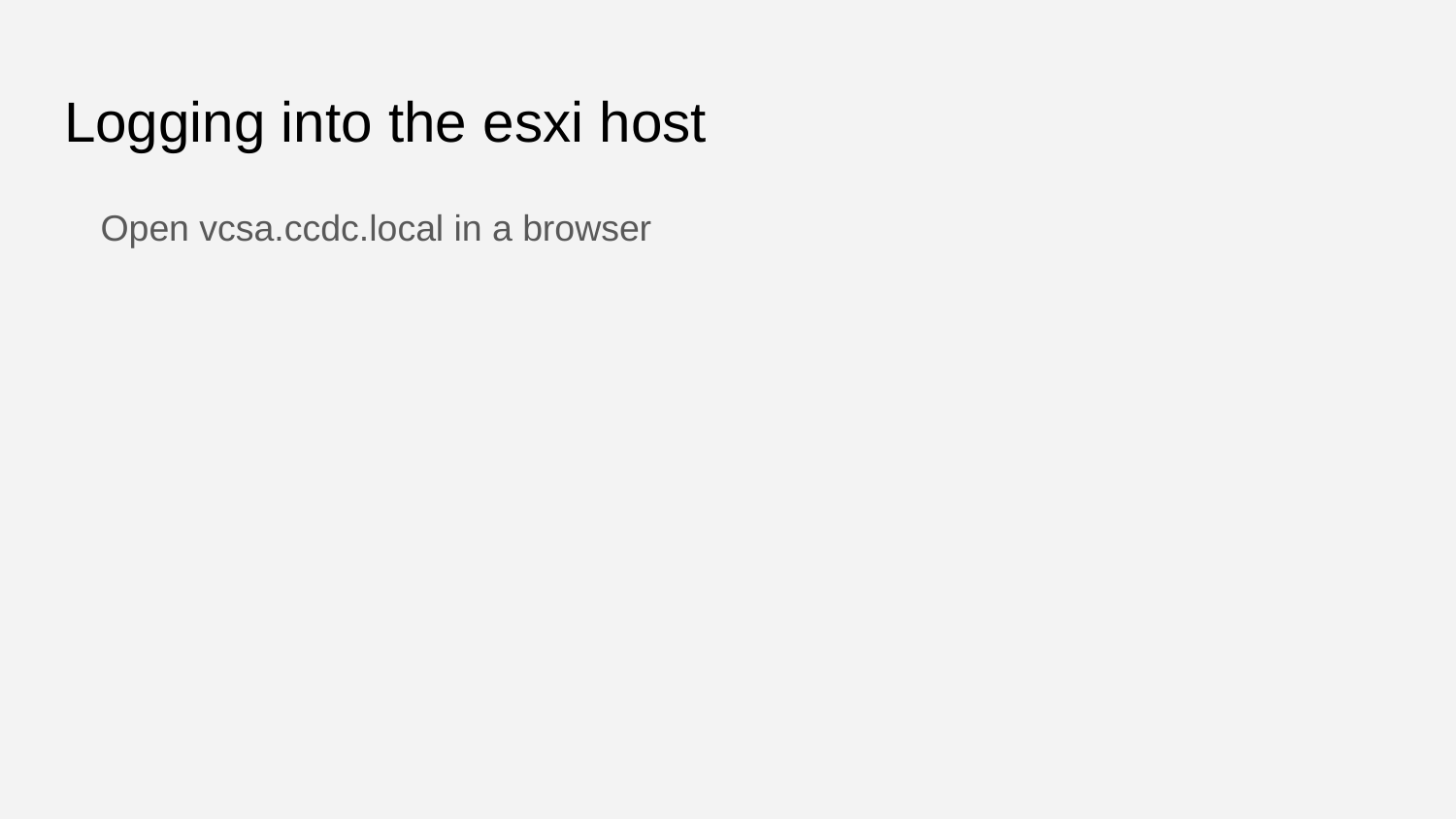

# Logging into the esxi host
Open vcsa.ccdc.local in a browser